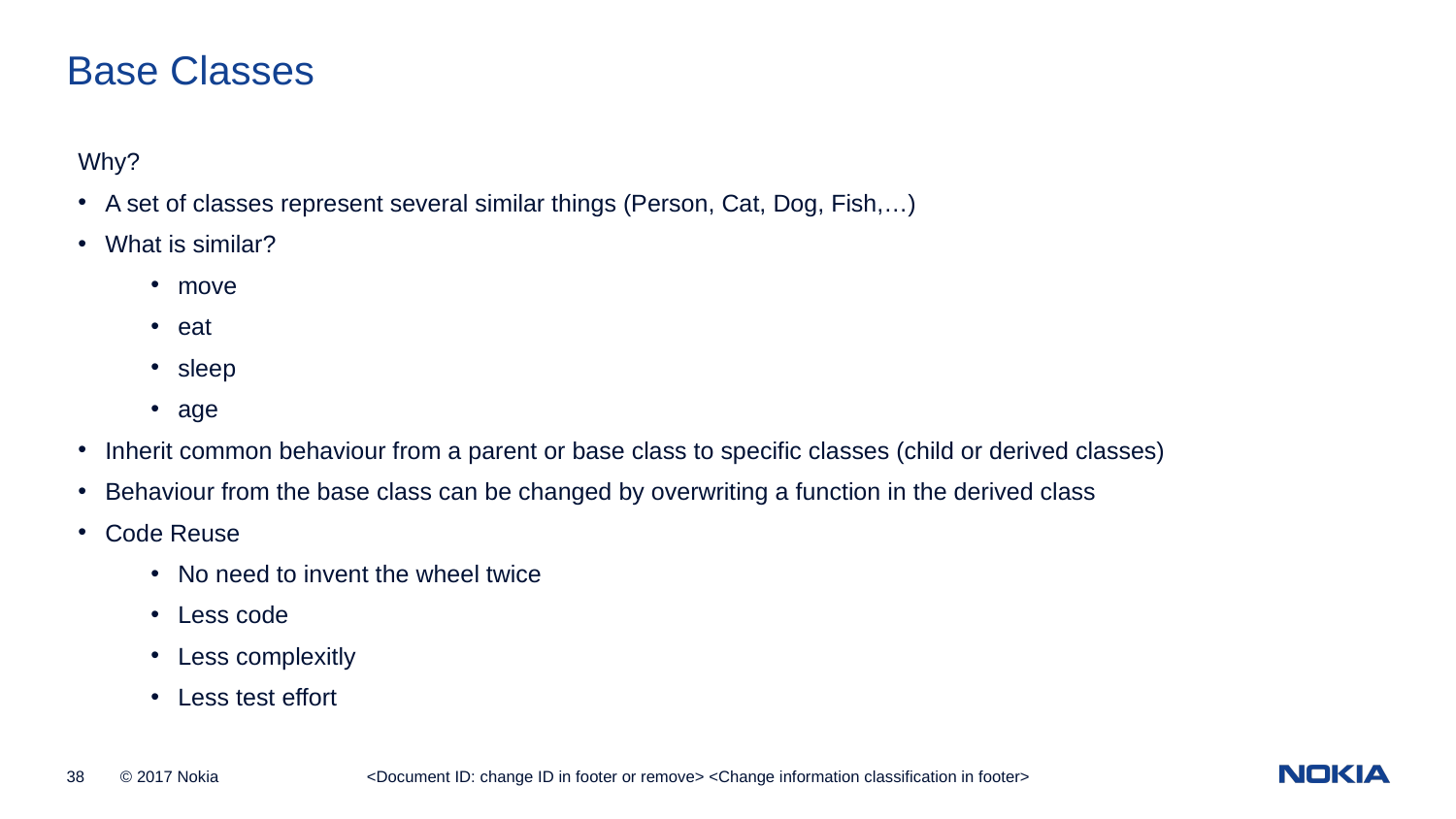

Base Classes

Why?
A set of classes represent several similar things (Person, Cat, Dog, Fish,…)
What is similar?
move
eat
sleep
age
Inherit common behaviour from a parent or base class to specific classes (child or derived classes)
Behaviour from the base class can be changed by overwriting a function in the derived class
Code Reuse
No need to invent the wheel twice
Less code
Less complexitly
Less test effort
<Document ID: change ID in footer or remove> <Change information classification in footer>